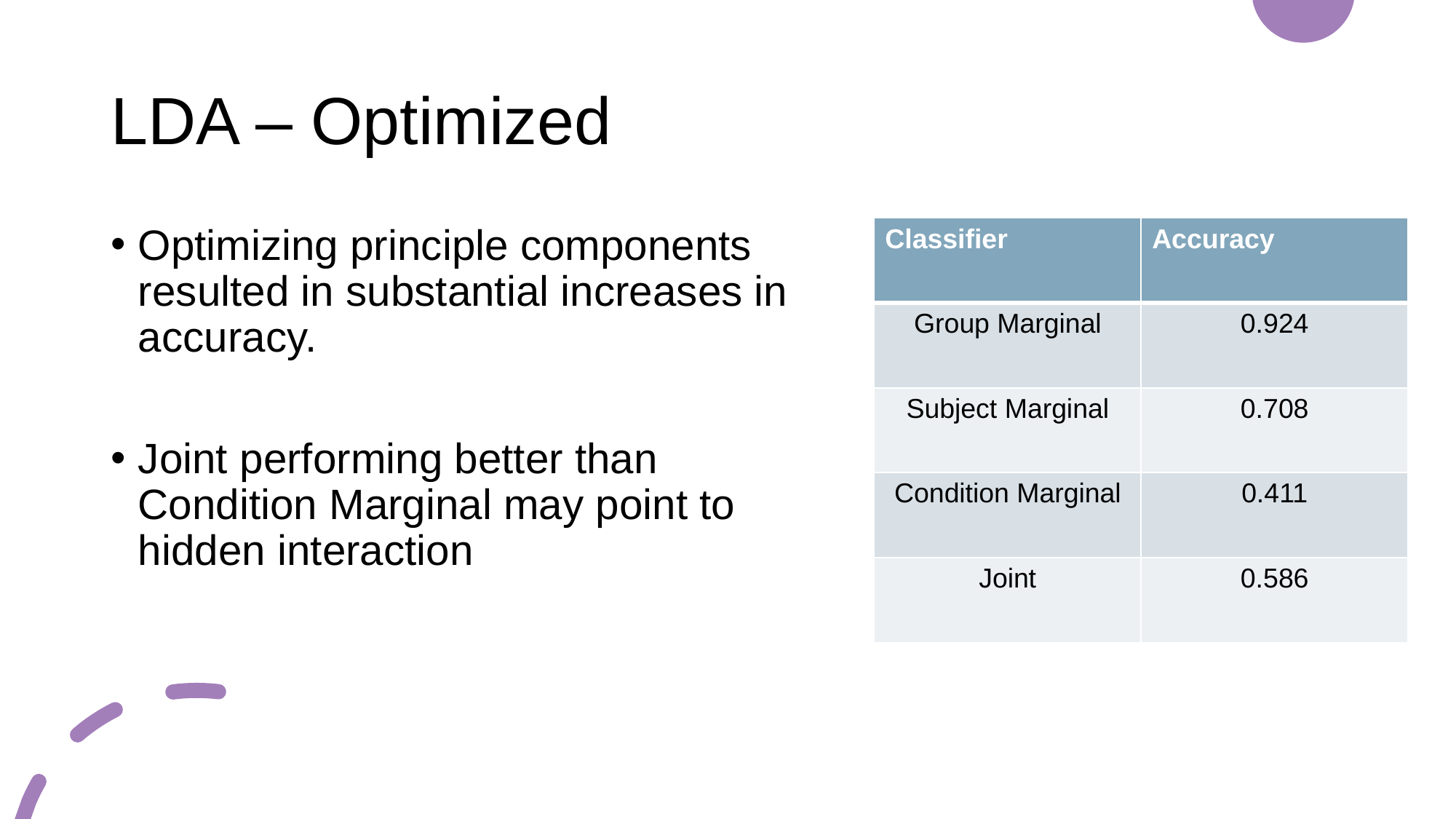

# LDA – Optimized
Optimizing principle components resulted in substantial increases in accuracy.

Joint performing better than Condition Marginal may point to hidden interaction
| Classifier | Accuracy |
| --- | --- |
| Group Marginal | 0.924 |
| Subject Marginal | 0.708 |
| Condition Marginal | 0.411 |
| Joint | 0.586 |